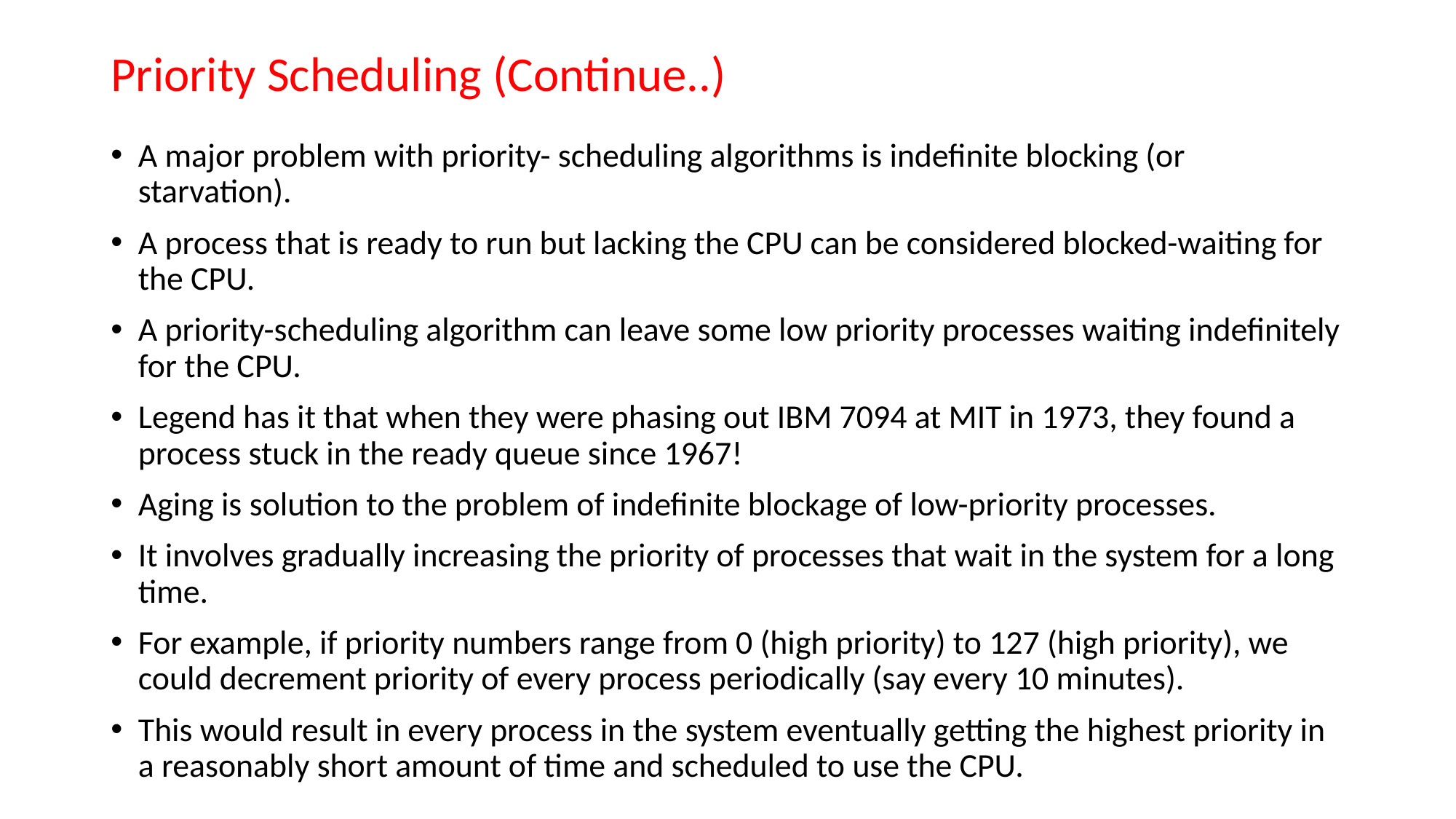

# Priority Scheduling (Continue..)
A major problem with priority- scheduling algorithms is indefinite blocking (or starvation).
A process that is ready to run but lacking the CPU can be considered blocked-waiting for the CPU.
A priority-scheduling algorithm can leave some low priority processes waiting indefinitely for the CPU.
Legend has it that when they were phasing out IBM 7094 at MIT in 1973, they found a process stuck in the ready queue since 1967!
Aging is solution to the problem of indefinite blockage of low-priority processes.
It involves gradually increasing the priority of processes that wait in the system for a long time.
For example, if priority numbers range from 0 (high priority) to 127 (high priority), we could decrement priority of every process periodically (say every 10 minutes).
This would result in every process in the system eventually getting the highest priority in a reasonably short amount of time and scheduled to use the CPU.